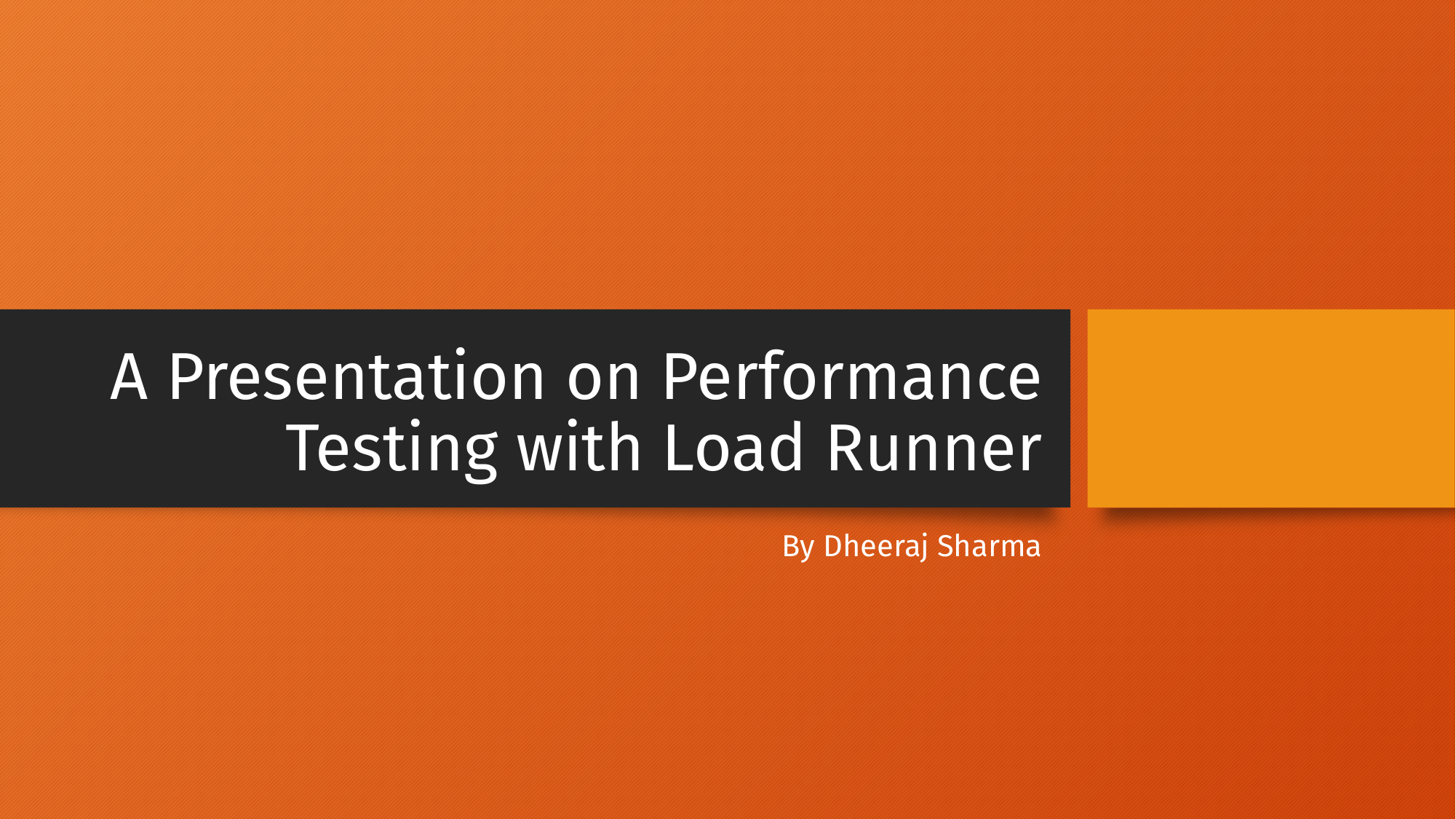

# A Presentation on Performance Testing with Load Runner
By Dheeraj Sharma